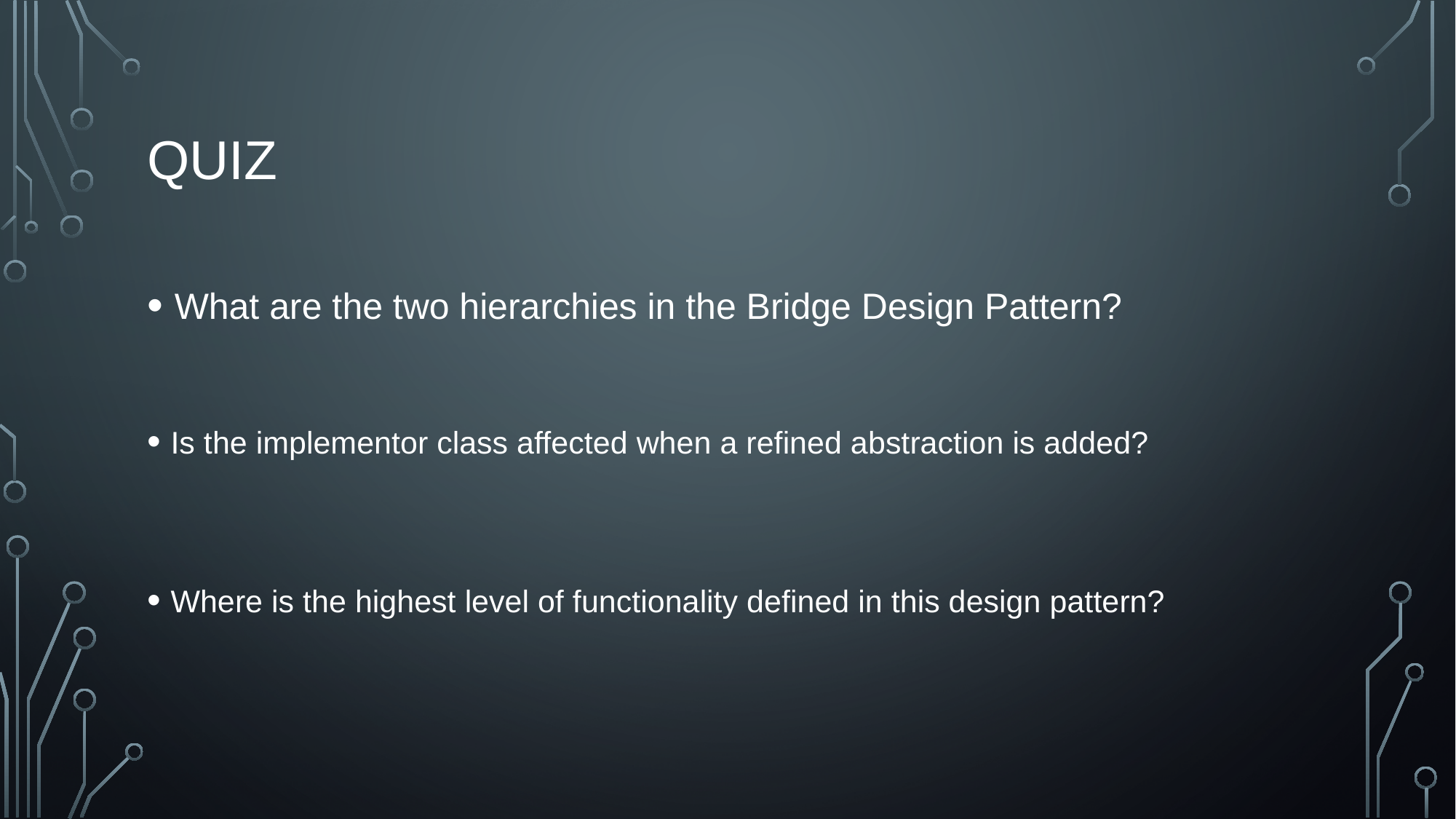

# Quiz
What are the two hierarchies in the Bridge Design Pattern?

Is the implementor class affected when a refined abstraction is added?
Where is the highest level of functionality defined in this design pattern?